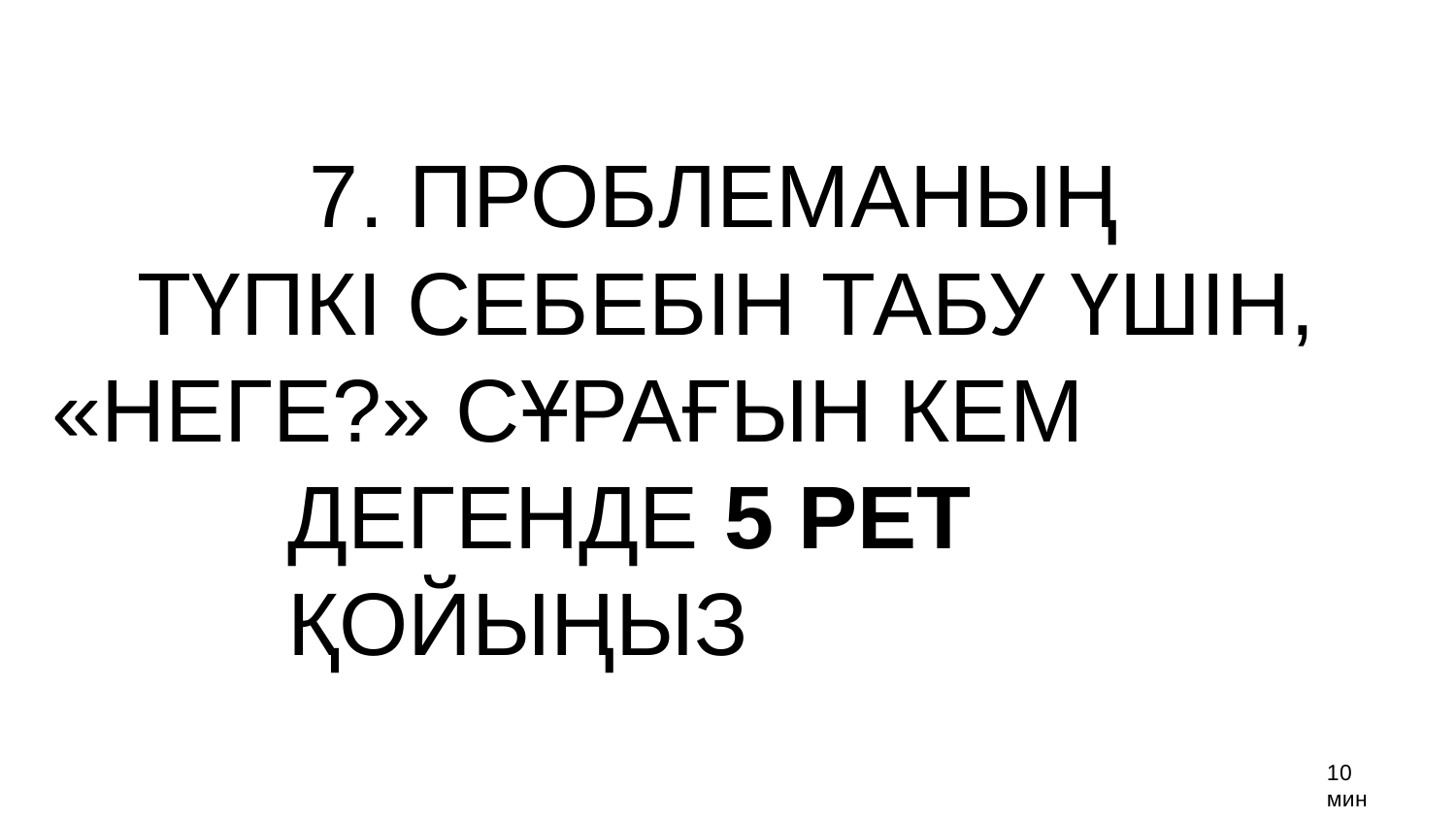

7. ПРОБЛЕМАНЫҢ ТҮПКІ СЕБЕБІН ТАБУ ҮШІН,
«НЕГЕ?» СҰРАҒЫН КЕМ ДЕГЕНДЕ 5 РЕТ ҚОЙЫҢЫЗ
10 мин